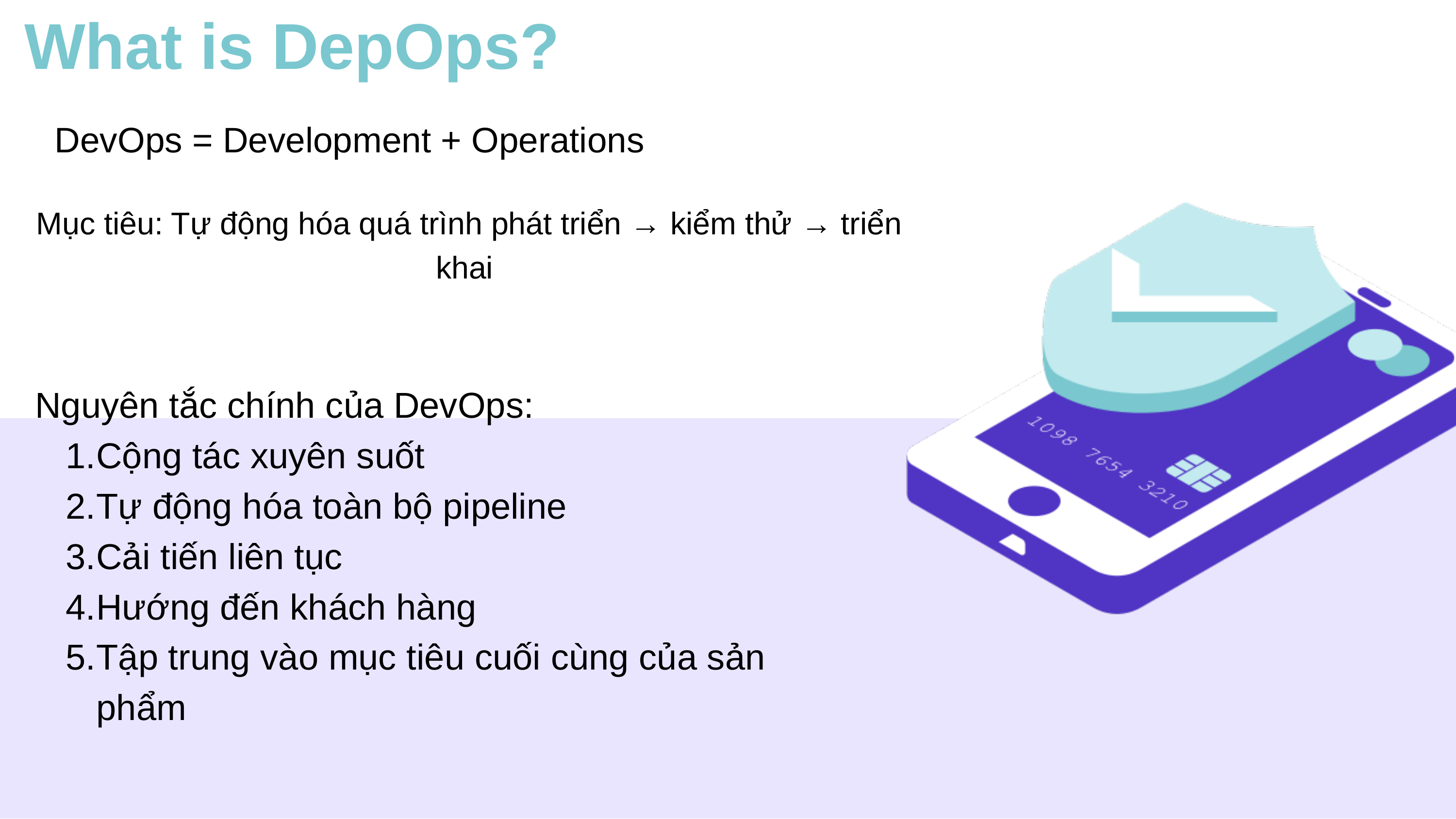

What is DepOps?
DevOps = Development + Operations
 Mục tiêu: Tự động hóa quá trình phát triển → kiểm thử → triển khai

Nguyên tắc chính của DevOps:
Cộng tác xuyên suốt
Tự động hóa toàn bộ pipeline
Cải tiến liên tục
Hướng đến khách hàng
Tập trung vào mục tiêu cuối cùng của sản phẩm